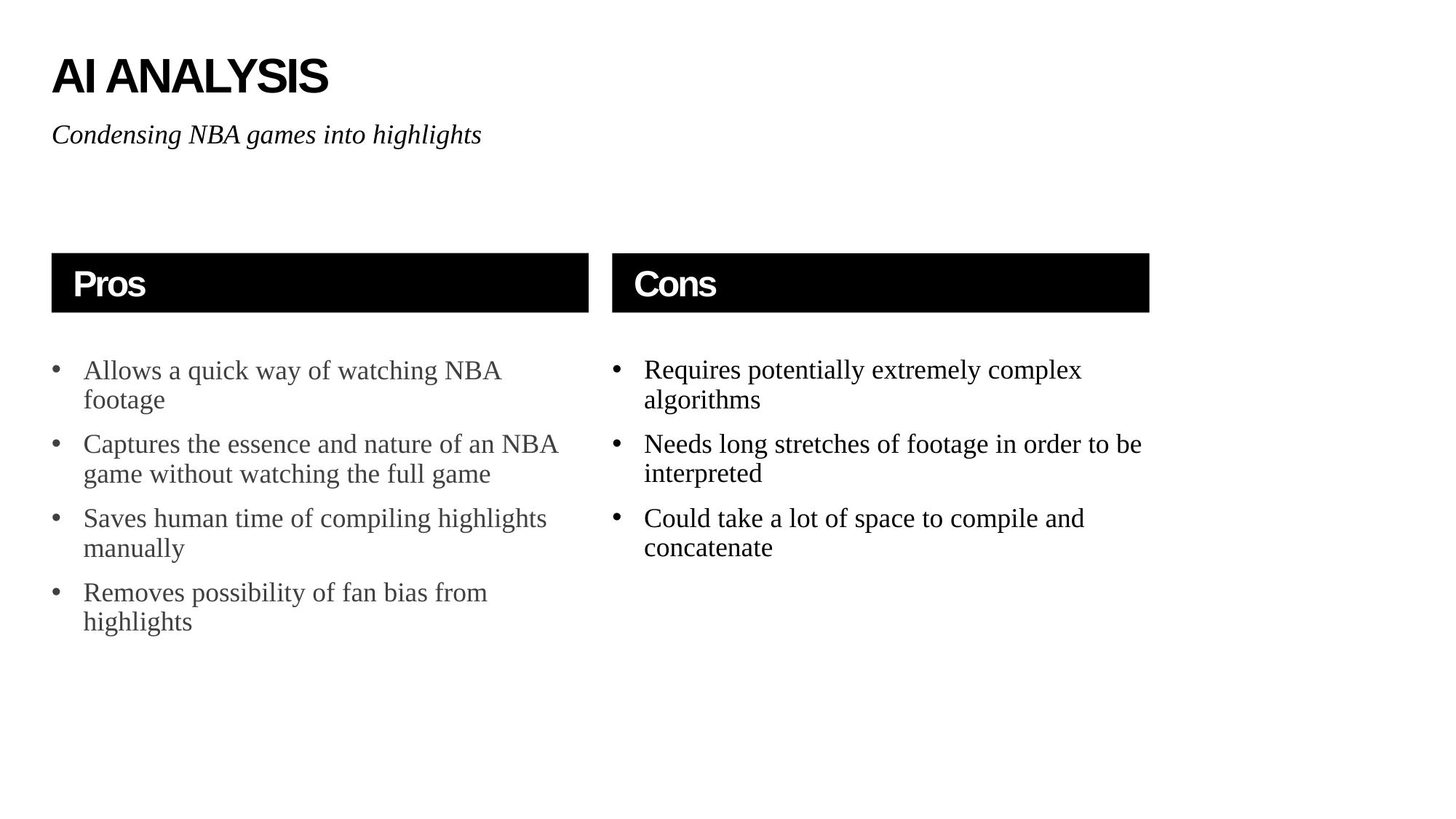

# AI Analysis
Condensing NBA games into highlights
Pros
Cons
Requires potentially extremely complex algorithms
Needs long stretches of footage in order to be interpreted
Could take a lot of space to compile and concatenate
Allows a quick way of watching NBA footage
Captures the essence and nature of an NBA game without watching the full game
Saves human time of compiling highlights manually
Removes possibility of fan bias from highlights
4